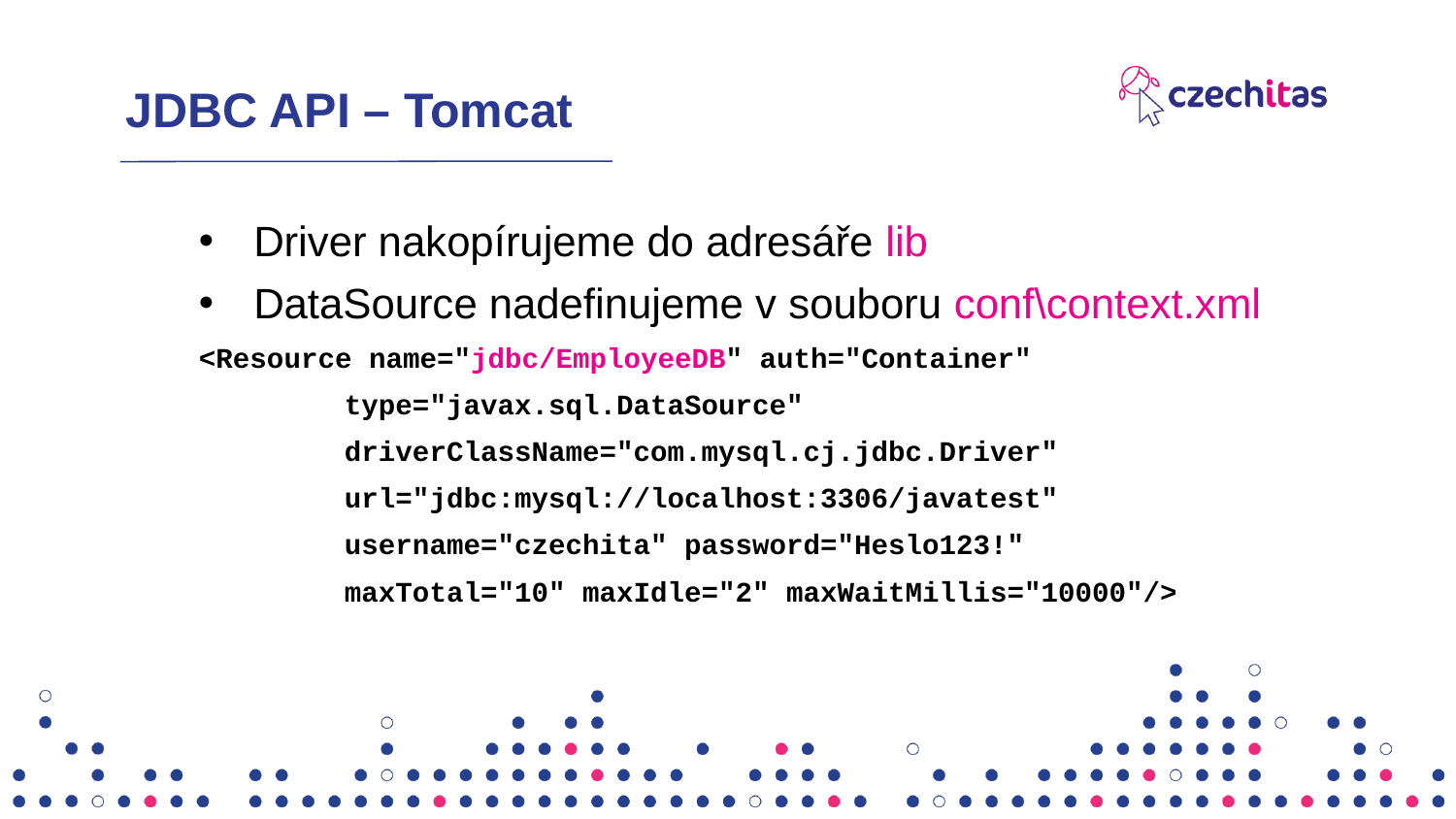

# JDBC API – Tomcat
Driver nakopírujeme do adresáře lib
DataSource nadefinujeme v souboru conf\context.xml
<Resource name="jdbc/EmployeeDB" auth="Container"
	type="javax.sql.DataSource"
	driverClassName="com.mysql.cj.jdbc.Driver"
	url="jdbc:mysql://localhost:3306/javatest"
	username="czechita" password="Heslo123!"
	maxTotal="10" maxIdle="2" maxWaitMillis="10000"/>